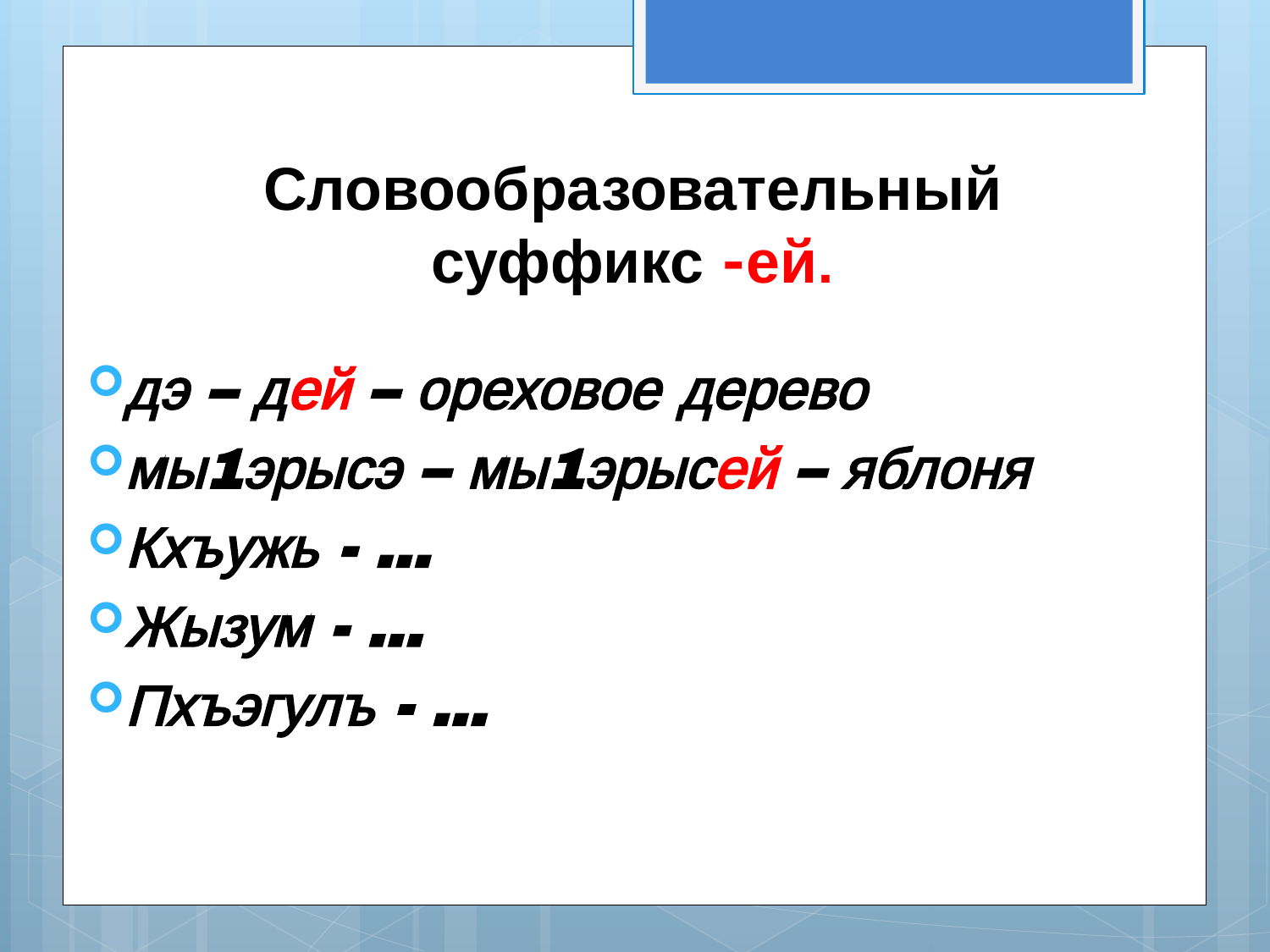

# Словообразовательный суффикс -ей.
дэ – дей – ореховое дерево
мы1эрысэ – мы1эрысей – яблоня
Кхъужь - …
Жызум - …
Пхъэгулъ - …